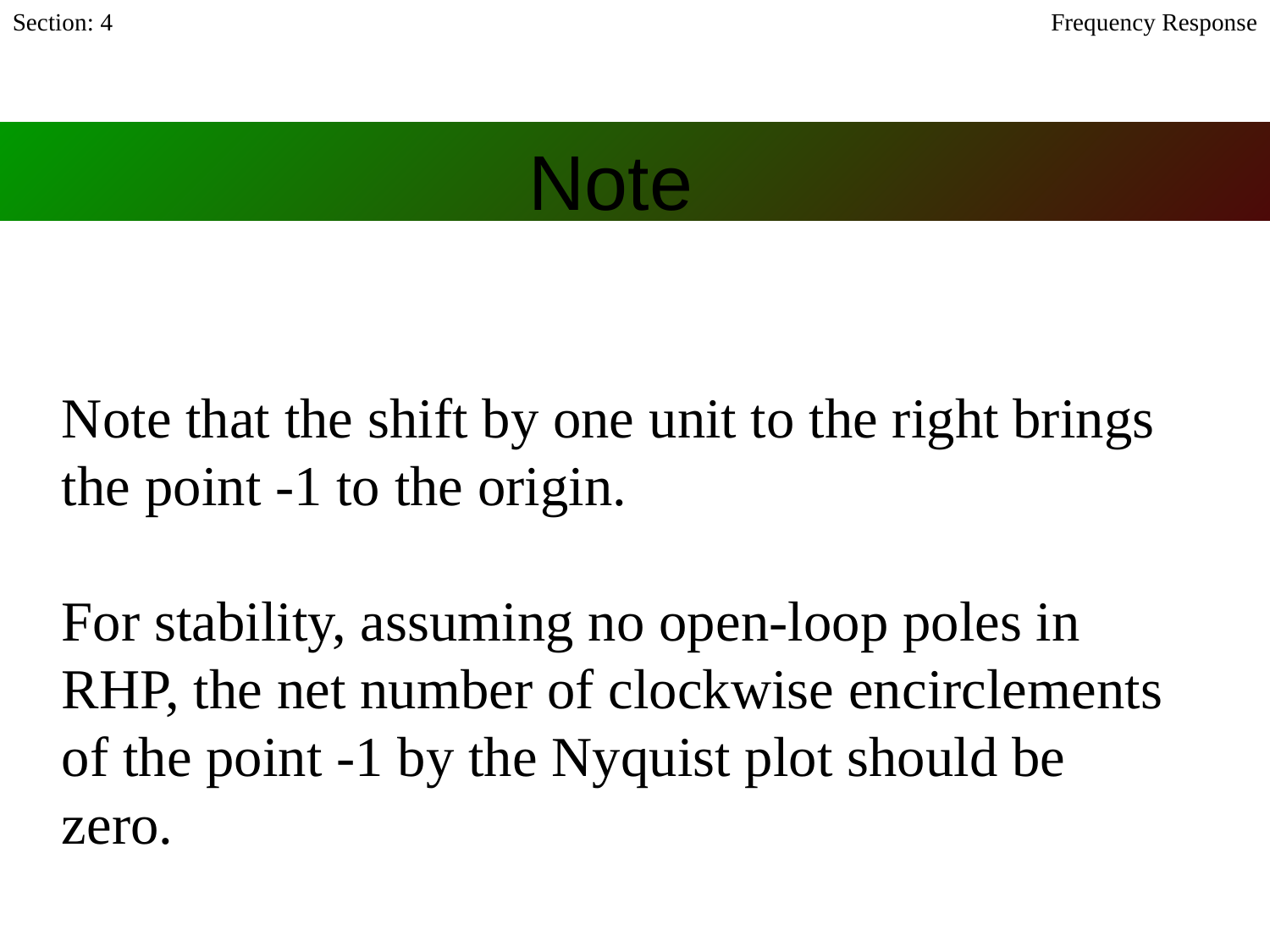

Section: 4
Frequency Response
# Note

Note that the shift by one unit to the right brings the point -1 to the origin.

For stability, assuming no open-loop poles in RHP, the net number of clockwise encirclements of the point -1 by the Nyquist plot should be zero.